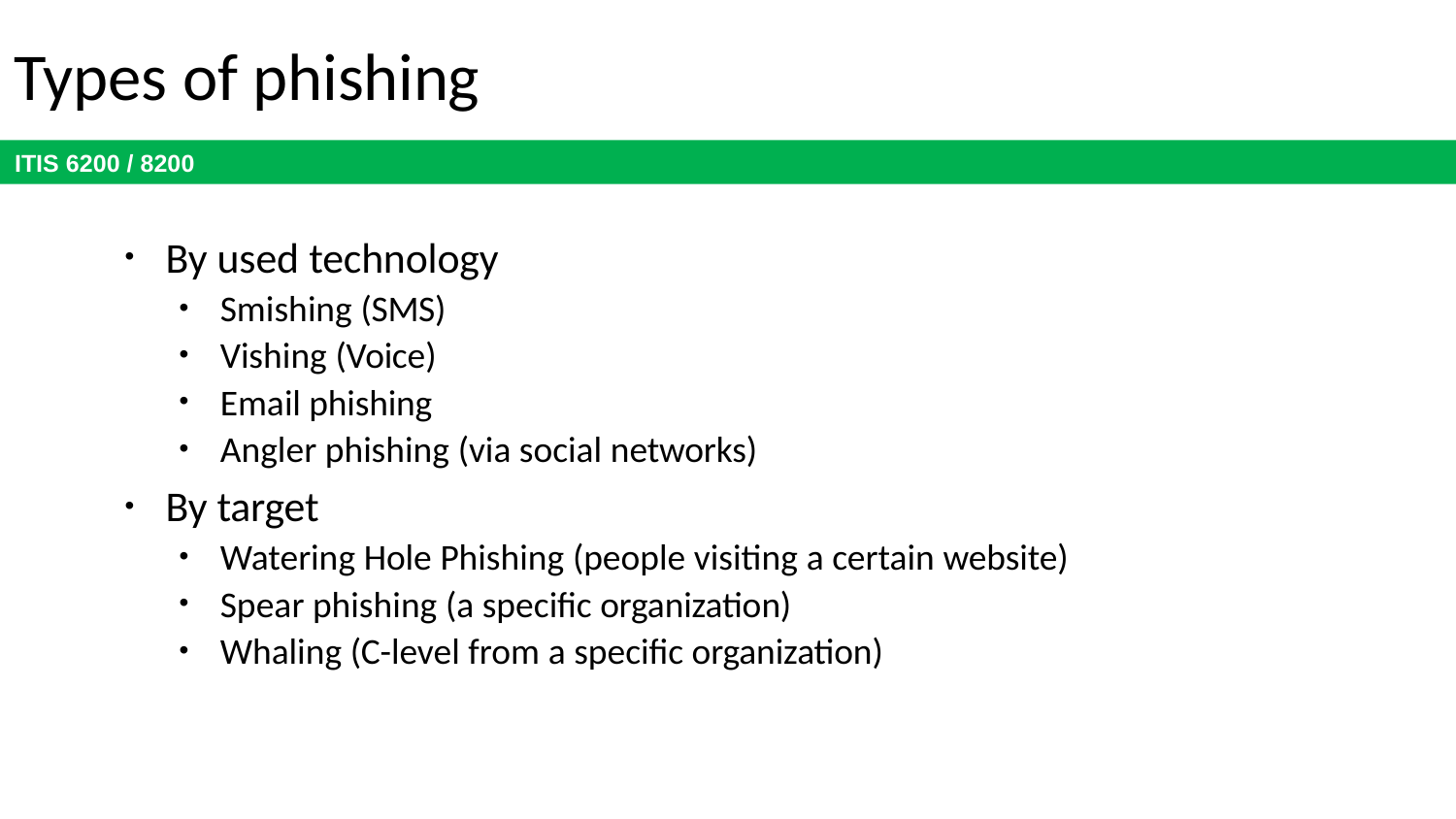

# Types of phishing
By used technology
Smishing (SMS)
Vishing (Voice)
Email phishing
Angler phishing (via social networks)
By target
Watering Hole Phishing (people visiting a certain website)
Spear phishing (a specific organization)
Whaling (C-level from a specific organization)